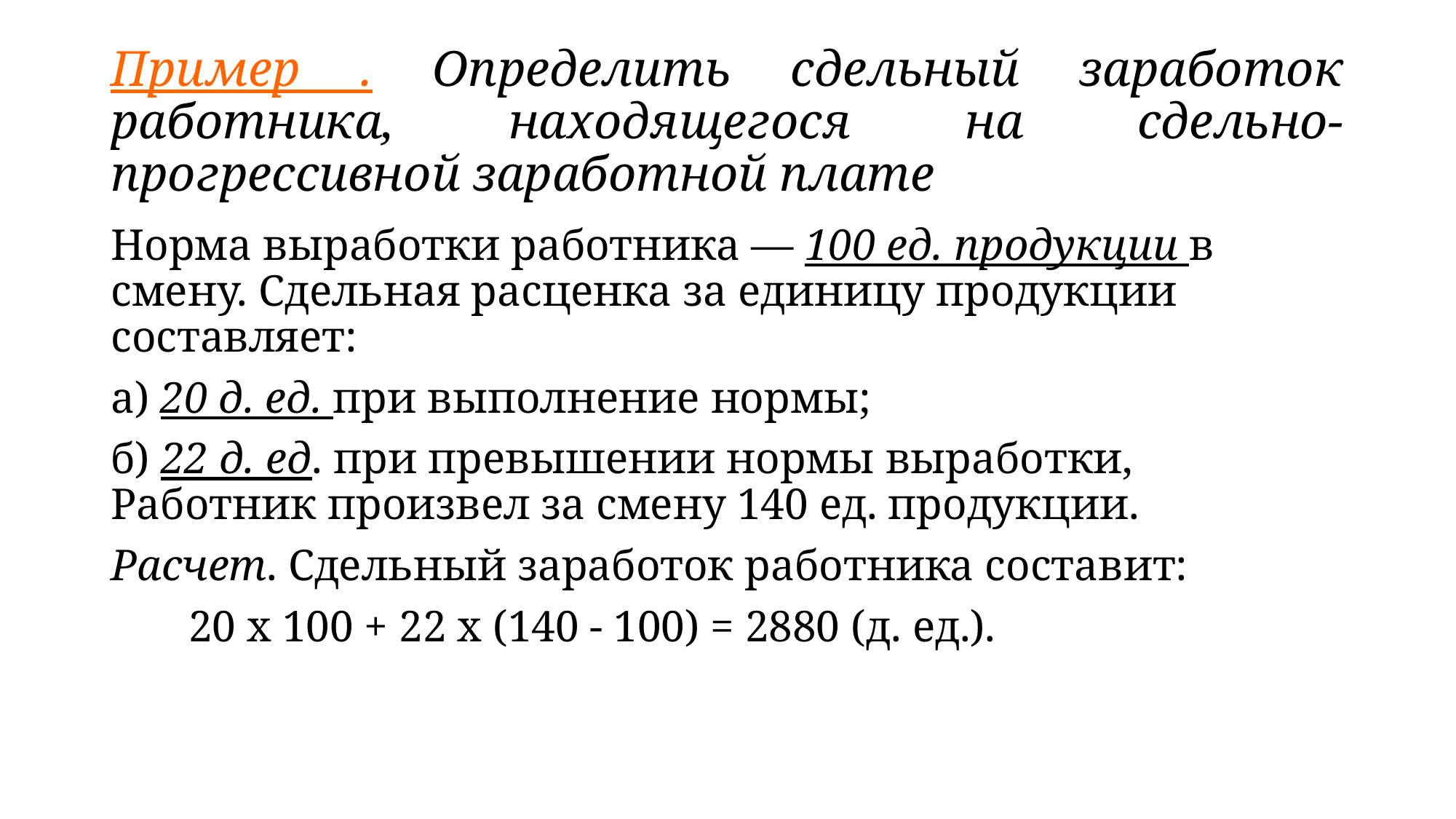

# Пример . Определить сдельный заработок работника, находящегося на сдельно-прогрессивной заработной плате
Норма выработки работника — 100 ед. продукции в смену. Сдельная расценка за единицу продукции составляет:
а) 20 д. ед. при выполнение нормы;
б) 22 д. ед. при превышении нормы выработки, Работник произвел за смену 140 ед. продукции.
Расчет. Сдельный заработок работника составит:
       20 х 100 + 22 х (140 - 100) = 2880 (д. ед.).